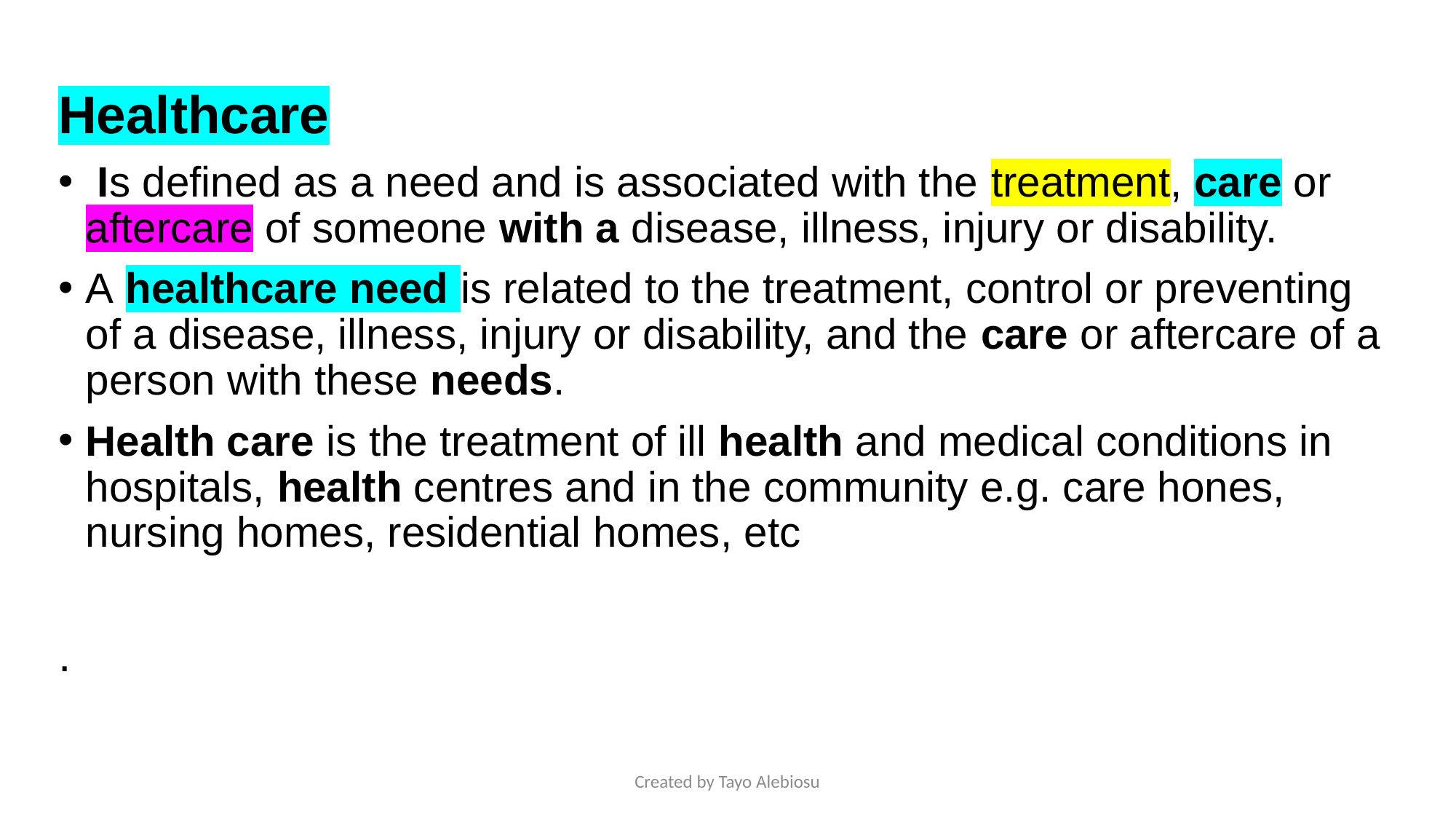

Healthcare
 Is defined as a need and is associated with the treatment, care or aftercare of someone with a disease, illness, injury or disability.
A healthcare need is related to the treatment, control or preventing of a disease, illness, injury or disability, and the care or aftercare of a person with these needs.
Health care is the treatment of ill health and medical conditions in hospitals, health centres and in the community e.g. care hones, nursing homes, residential homes, etc

.
Created by Tayo Alebiosu